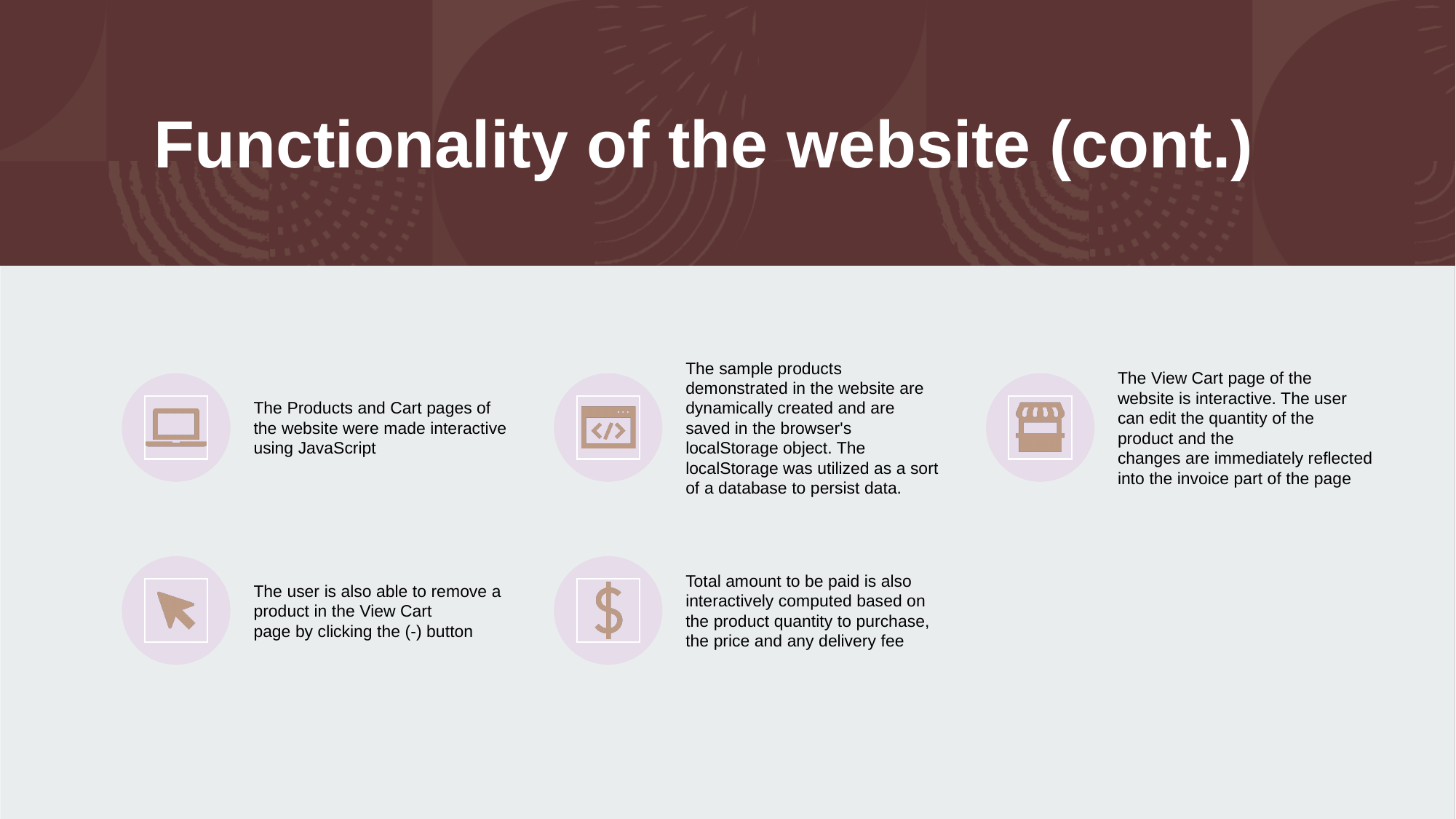

# Functionality of the website (cont.)
The Products and Cart pages of the website were made interactive using JavaScript
The sample products demonstrated in the website are dynamically created and are saved in the browser's localStorage object. The localStorage was utilized as a sort of a database to persist data.
The View Cart page of the website is interactive. The user can edit the quantity of the product and the changes are immediately reflected into the invoice part of the page
The user is also able to remove a product in the View Cart page by clicking the (-) button
Total amount to be paid is also interactively computed based on the product quantity to purchase, the price and any delivery fee